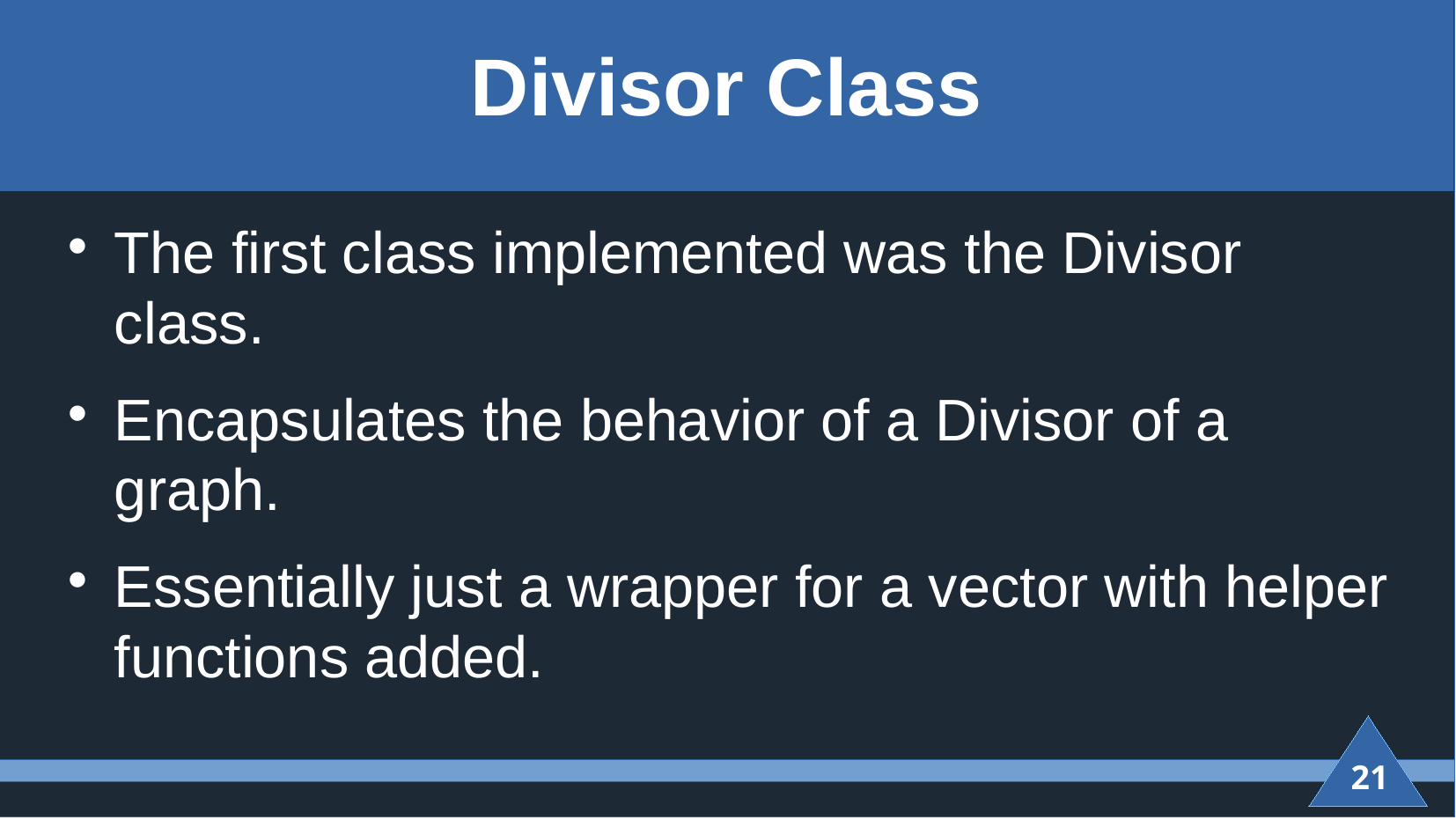

# Divisor Class
The first class implemented was the Divisor class.
Encapsulates the behavior of a Divisor of a graph.
Essentially just a wrapper for a vector with helper functions added.